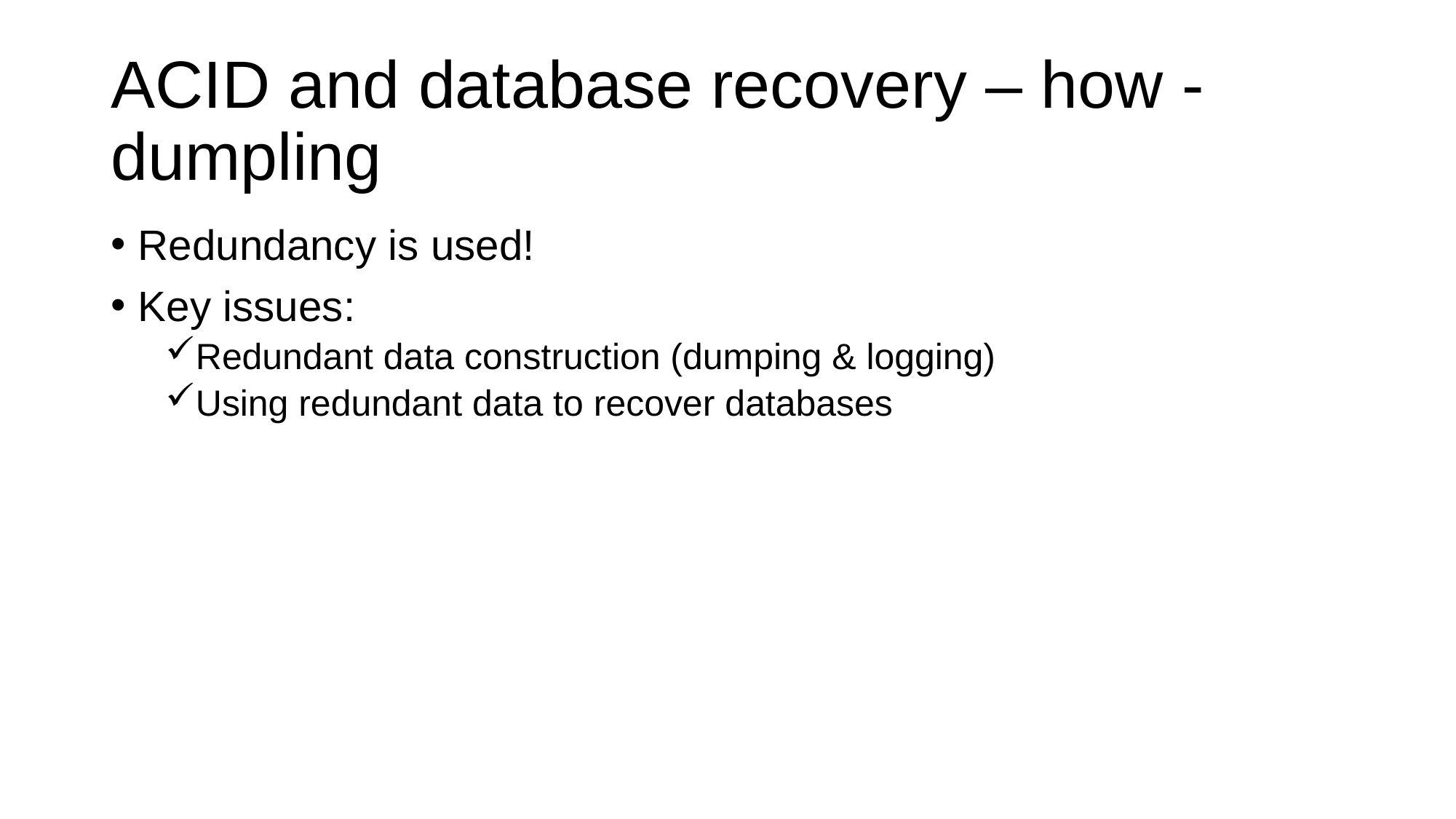

# ACID and database recovery – how - dumpling
Redundancy is used!
Key issues:
Redundant data construction (dumping & logging)
Using redundant data to recover databases